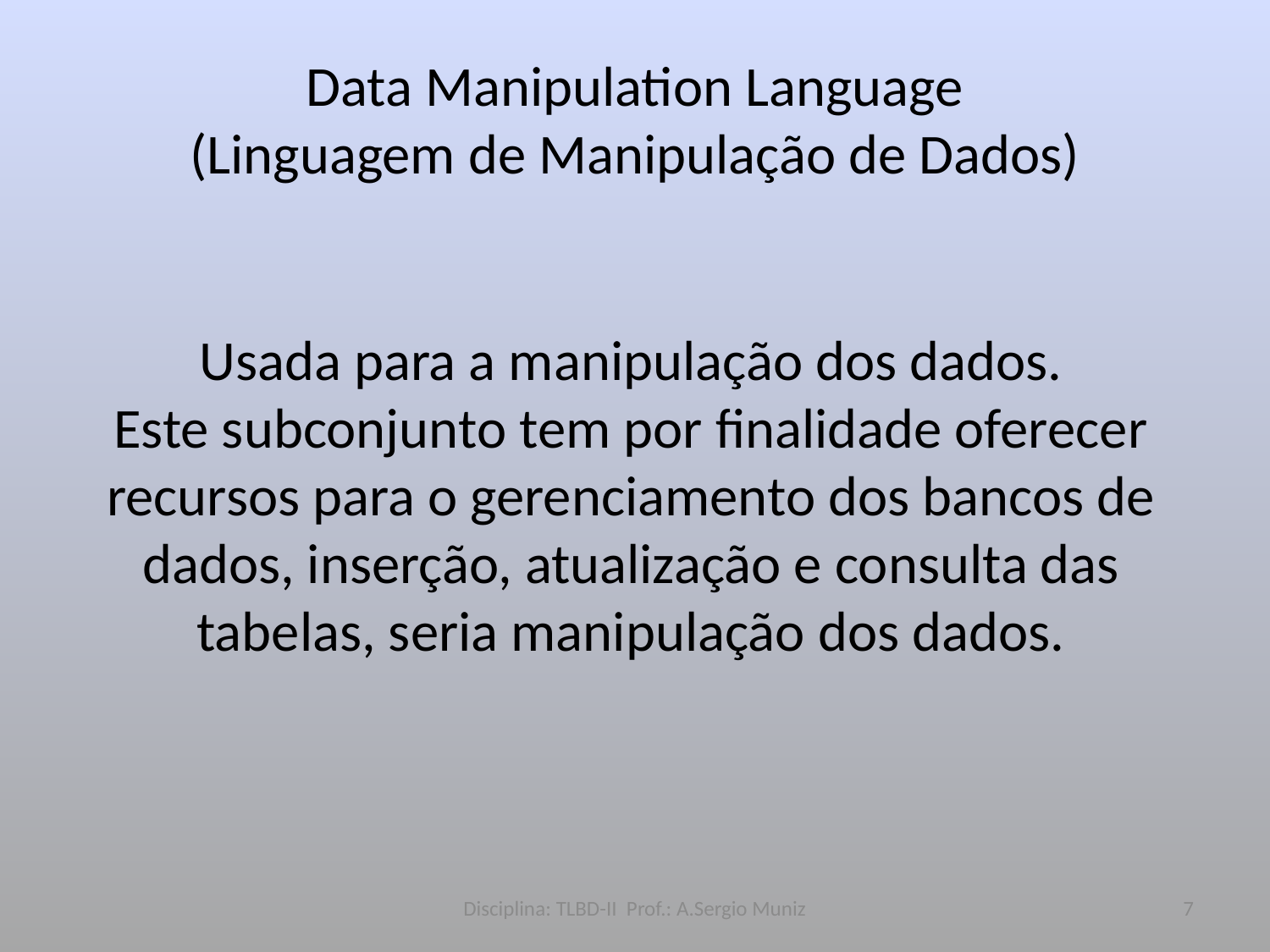

# Data Manipulation Language (Linguagem de Manipulação de Dados)
Usada para a manipulação dos dados.
Este subconjunto tem por finalidade oferecer recursos para o gerenciamento dos bancos de dados, inserção, atualização e consulta das tabelas, seria manipulação dos dados.
Disciplina: TLBD-II  Prof.: A.Sergio Muniz
7